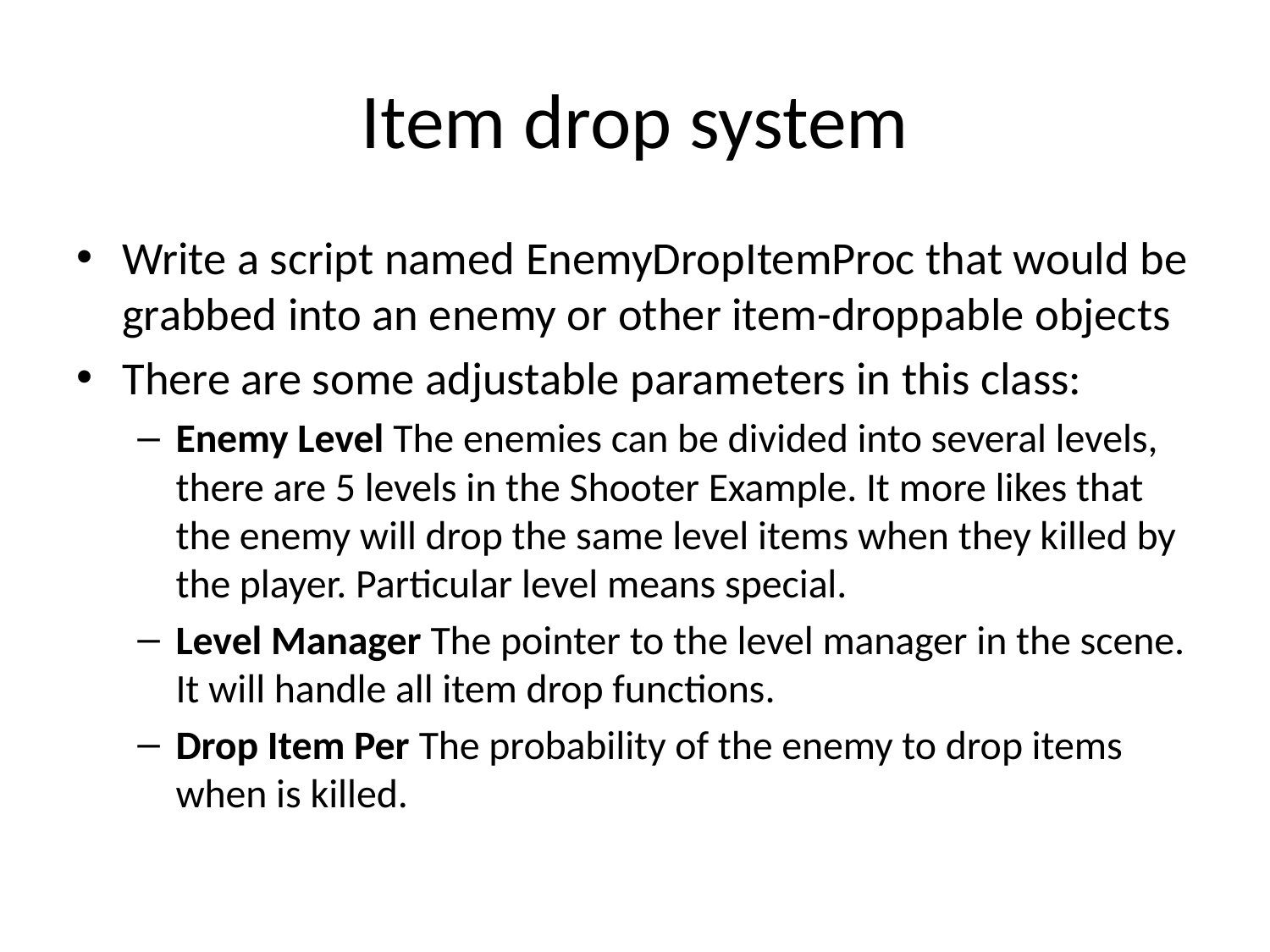

# Item drop system
Write a script named EnemyDropItemProc that would be grabbed into an enemy or other item-droppable objects
There are some adjustable parameters in this class:
Enemy Level The enemies can be divided into several levels, there are 5 levels in the Shooter Example. It more likes that the enemy will drop the same level items when they killed by the player. Particular level means special.
Level Manager The pointer to the level manager in the scene. It will handle all item drop functions.
Drop Item Per The probability of the enemy to drop items when is killed.